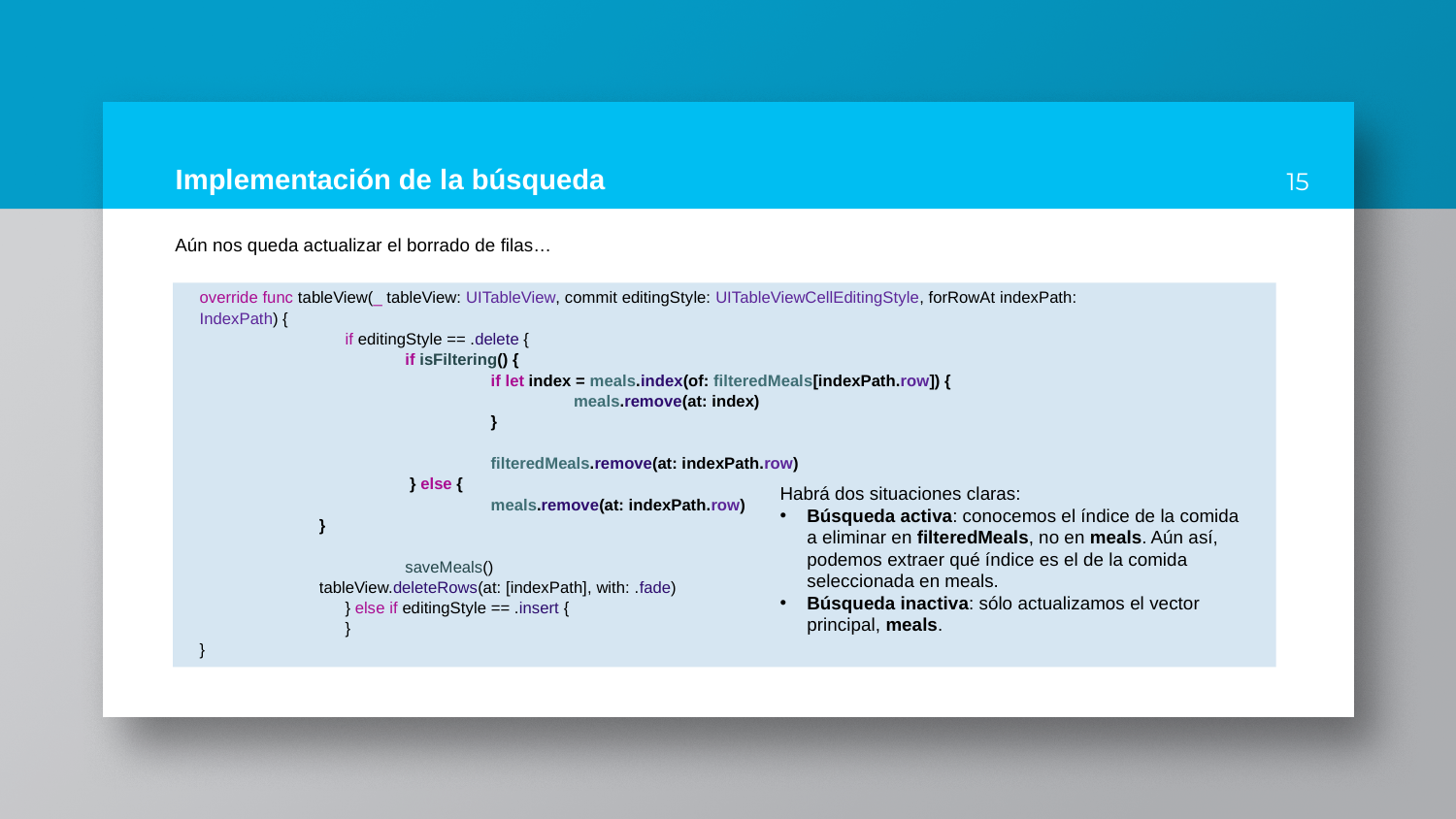

# Implementación de la búsqueda
15
Aún nos queda actualizar el borrado de filas…

override func tableView(_ tableView: UITableView, commit editingStyle: UITableViewCellEditingStyle, forRowAt indexPath: IndexPath) {
	if editingStyle == .delete {
	             if isFiltering() {
		if let index = meals.index(of: filteredMeals[indexPath.row]) {
		                  meals.remove(at: index)
		}

		filteredMeals.remove(at: indexPath.row)
	              } else {
		meals.remove(at: indexPath.row)
                          }

	             saveMeals()
                          tableView.deleteRows(at: [indexPath], with: .fade)
	} else if editingStyle == .insert {
	}
}

Habrá dos situaciones claras:
Búsqueda activa: conocemos el índice de la comida a eliminar en filteredMeals, no en meals. Aún así, podemos extraer qué índice es el de la comida seleccionada en meals.
Búsqueda inactiva: sólo actualizamos el vector principal, meals.